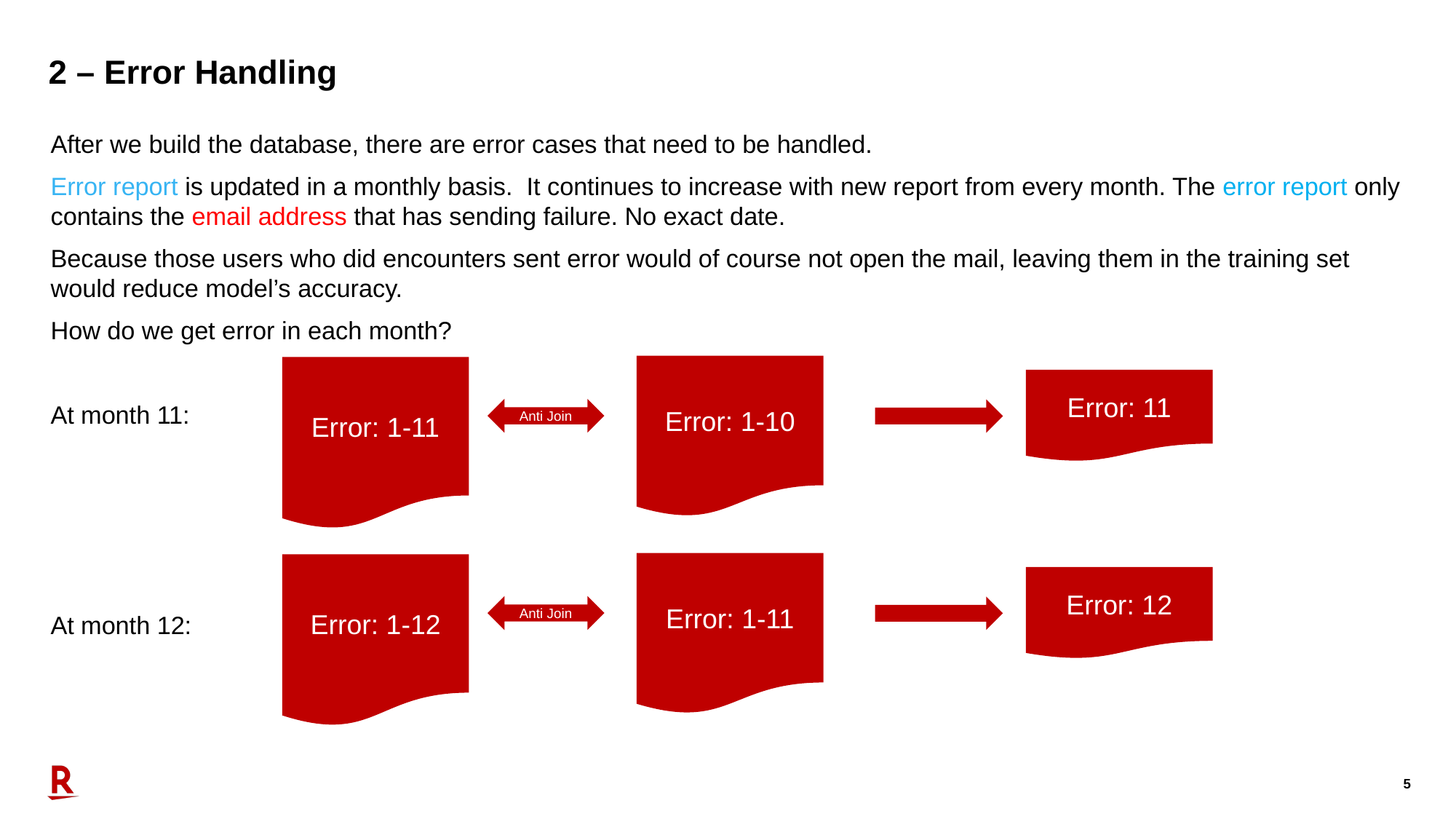

# 2 – Error Handling
After we build the database, there are error cases that need to be handled.
Error report is updated in a monthly basis.  It continues to increase with new report from every month. The error report only contains the email address that has sending failure. No exact date.
Because those users who did encounters sent error would of course not open the mail, leaving them in the training set would reduce model’s accuracy.
How do we get error in each month?

At month 11:

At month 12:
Error: 1-10
Error: 1-11
Error: 11
Anti Join

Error: 1-11
Error: 1-12
Error: 12
Anti Join